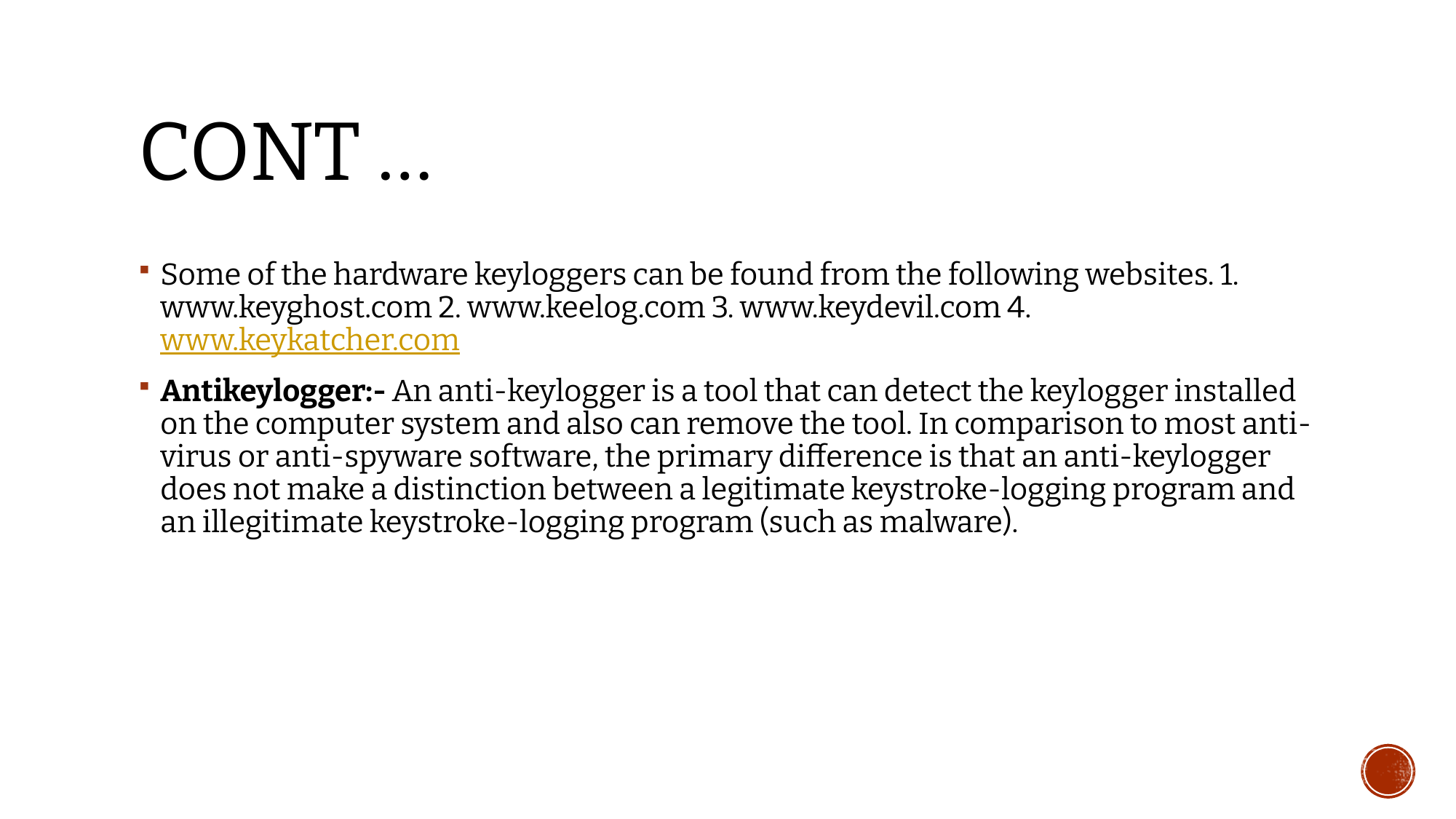

# Cont …
Some of the hardware keyloggers can be found from the following websites. 1. www.keyghost.com 2. www.keelog.com 3. www.keydevil.com 4. www.keykatcher.com
Antikeylogger:- An anti-keylogger is a tool that can detect the keylogger installed on the computer system and also can remove the tool. In comparison to most anti-virus or anti-spyware software, the primary difference is that an anti-keylogger does not make a distinction between a legitimate keystroke-logging program and an illegitimate keystroke-logging program (such as malware).